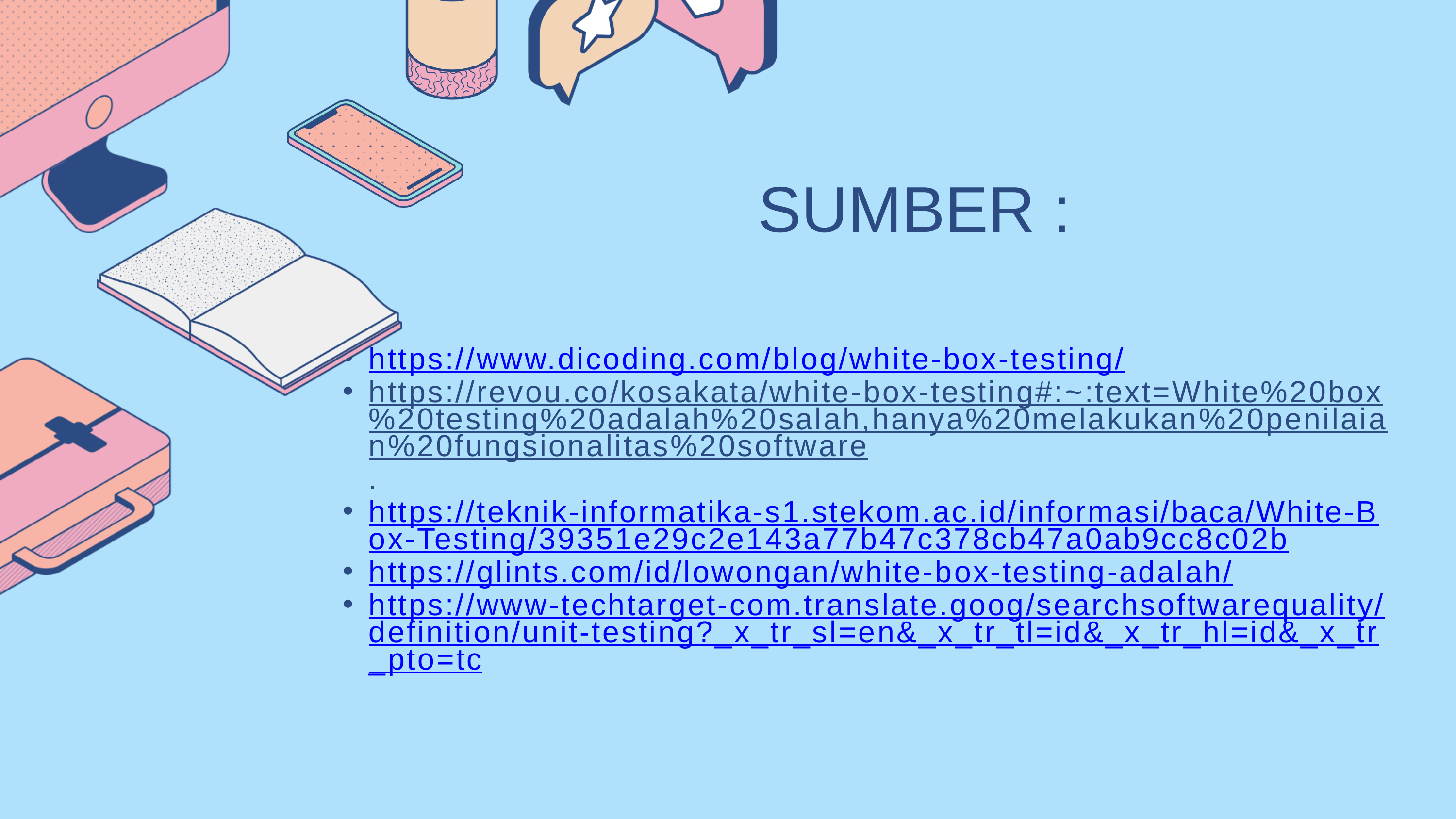

SUMBER :

https://www.dicoding.com/blog/white-box-testing/
https://revou.co/kosakata/white-box-testing#:~:text=White%20box%20testing%20adalah%20salah,hanya%20melakukan%20penilaian%20fungsionalitas%20software.
https://teknik-informatika-s1.stekom.ac.id/informasi/baca/White-Box-Testing/39351e29c2e143a77b47c378cb47a0ab9cc8c02b
https://glints.com/id/lowongan/white-box-testing-adalah/
https://www-techtarget-com.translate.goog/searchsoftwarequality/definition/unit-testing?_x_tr_sl=en&_x_tr_tl=id&_x_tr_hl=id&_x_tr_pto=tc